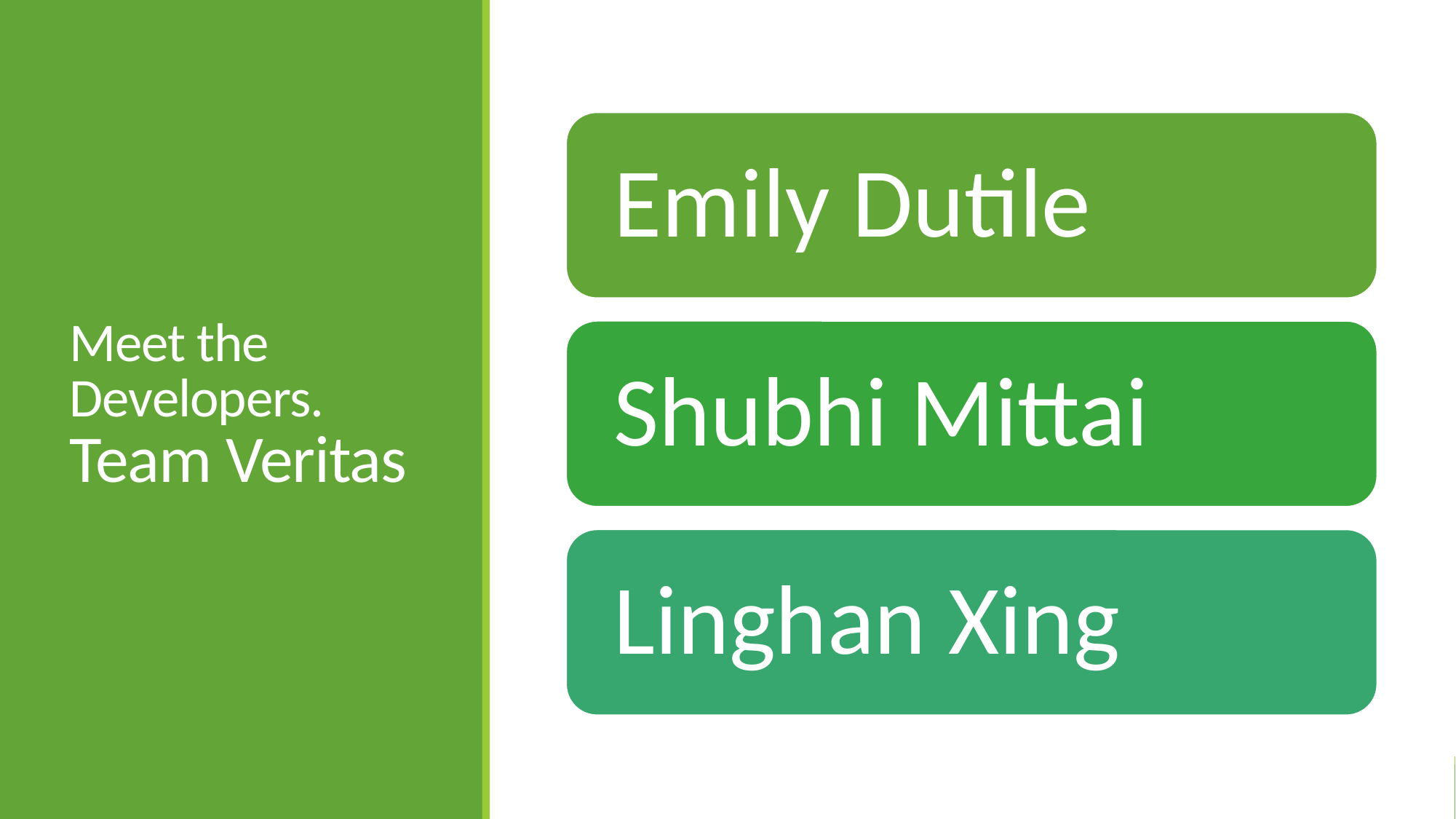

# Meet the Developers. Team Veritas
Emily Dutile
Shubhi Mittai
Linghan Xing